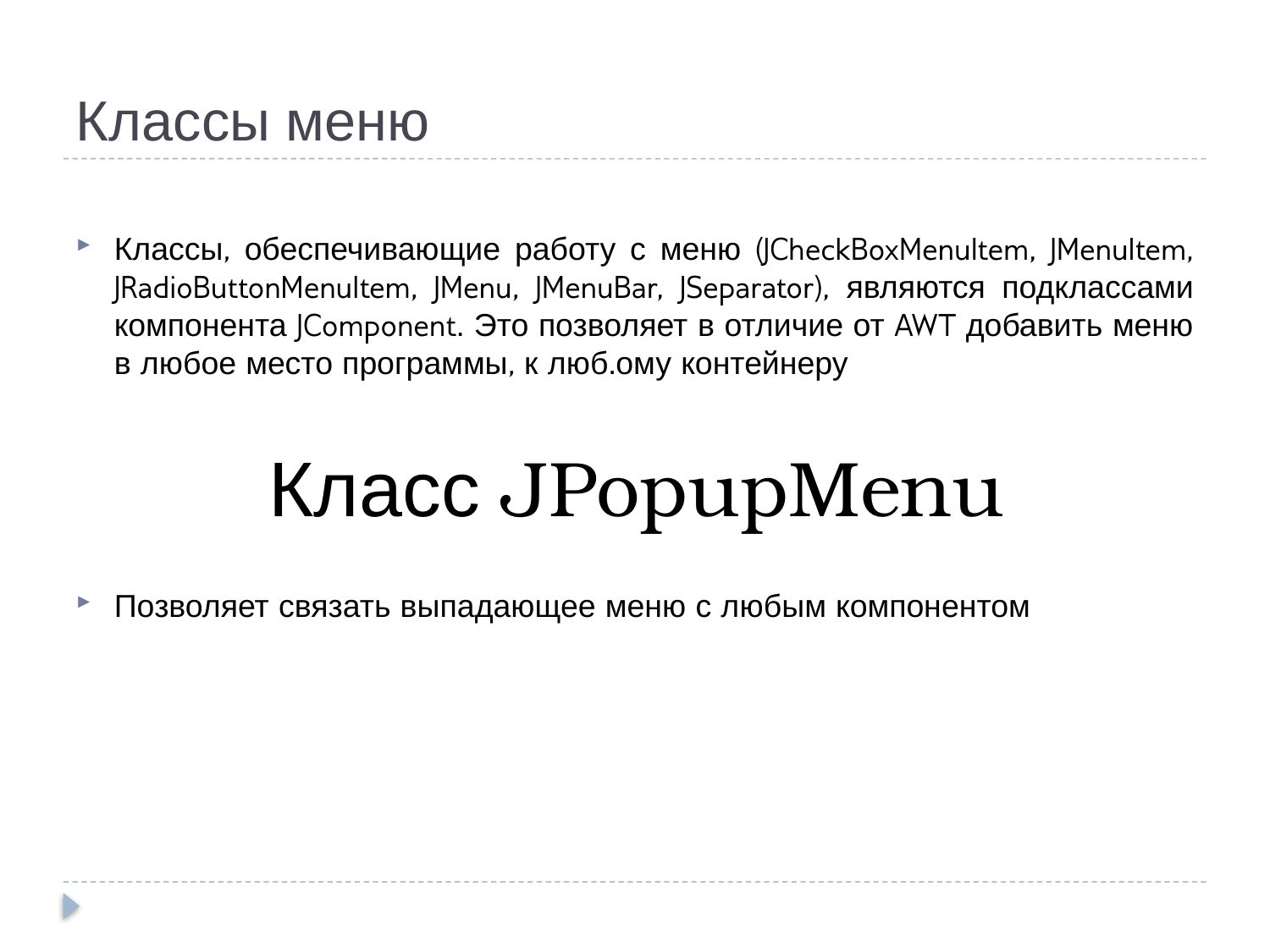

# Классы меню
Классы, обеспечивающие работу с меню (JCheckBoxMenuItem, JMenuItem, JRadioButtonMenuItem, JMenu, JMenuBar, JSeparator), являются подклассами компонента JComponent. Это позволяет в отличие от AWT добавить меню в любое место программы, к люб.ому контейнеру

Позволяет связать выпадающее меню с любым компонентом
Класс JPopupMenu